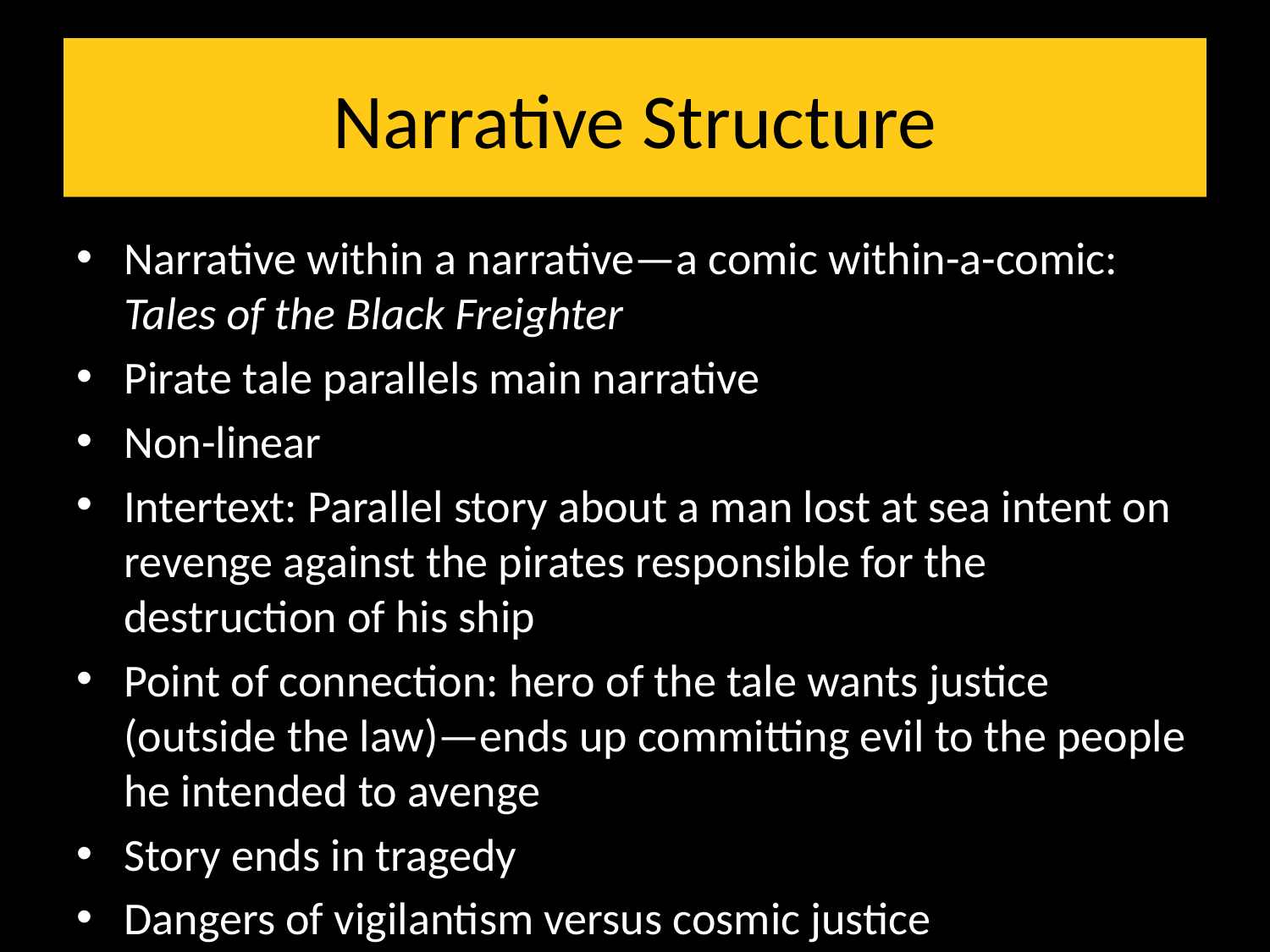

# Narrative Structure
Narrative within a narrative—a comic within-a-comic: Tales of the Black Freighter
Pirate tale parallels main narrative
Non-linear
Intertext: Parallel story about a man lost at sea intent on revenge against the pirates responsible for the destruction of his ship
Point of connection: hero of the tale wants justice (outside the law)—ends up committing evil to the people he intended to avenge
Story ends in tragedy
Dangers of vigilantism versus cosmic justice